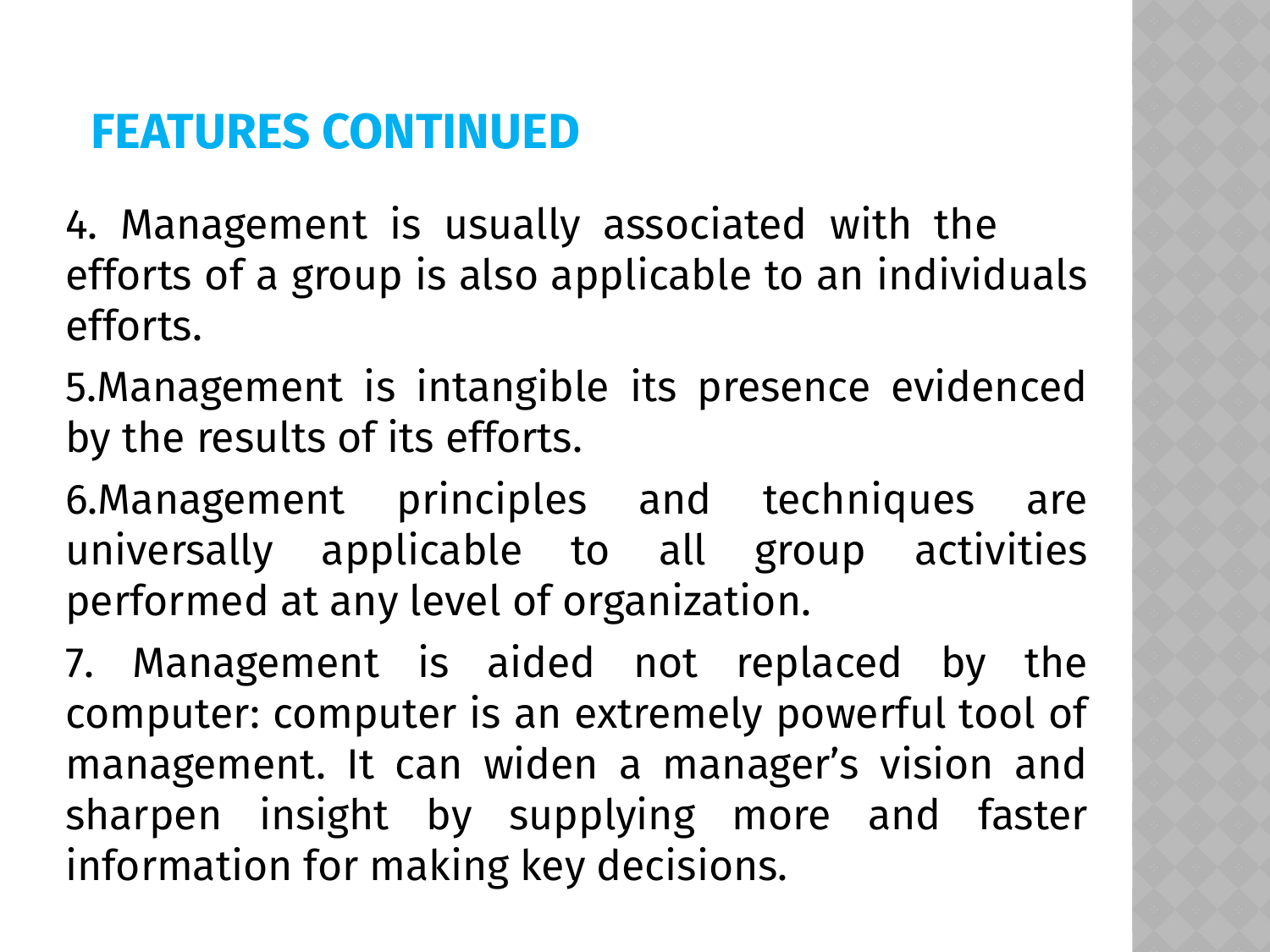

# Features continued
4. Management is usually associated with the     efforts of a group is also applicable to an individuals efforts.
5.Management is intangible its presence evidenced by the results of its efforts.
6.Management principles and techniques are universally applicable to all group activities performed at any level of organization.
7. Management is aided not replaced by the computer: computer is an extremely powerful tool of management. It can widen a manager’s vision and sharpen insight by supplying more and faster information for making key decisions.